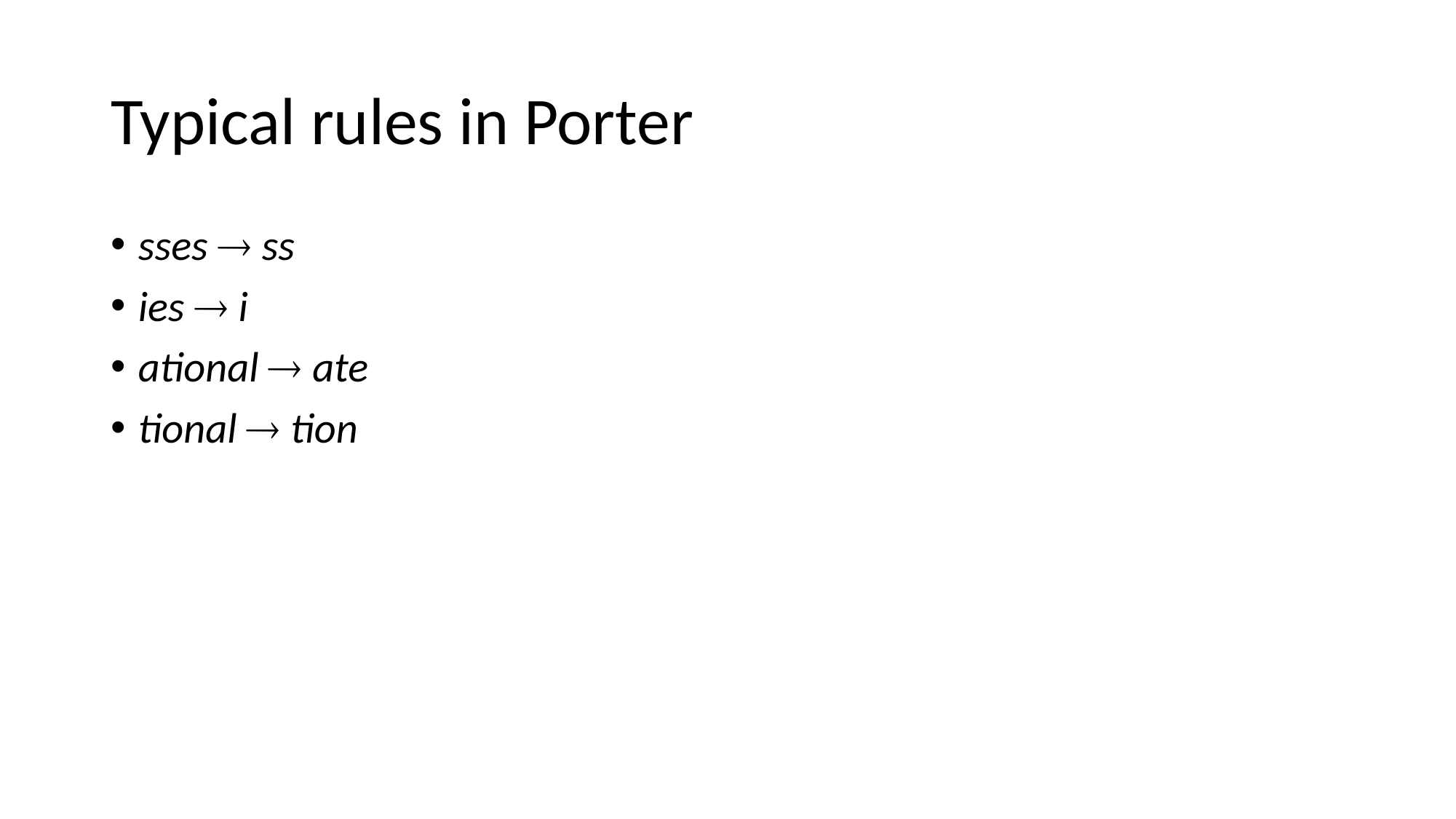

# Typical rules in Porter
sses → ss
ies → i
ational → ate
tional → tion